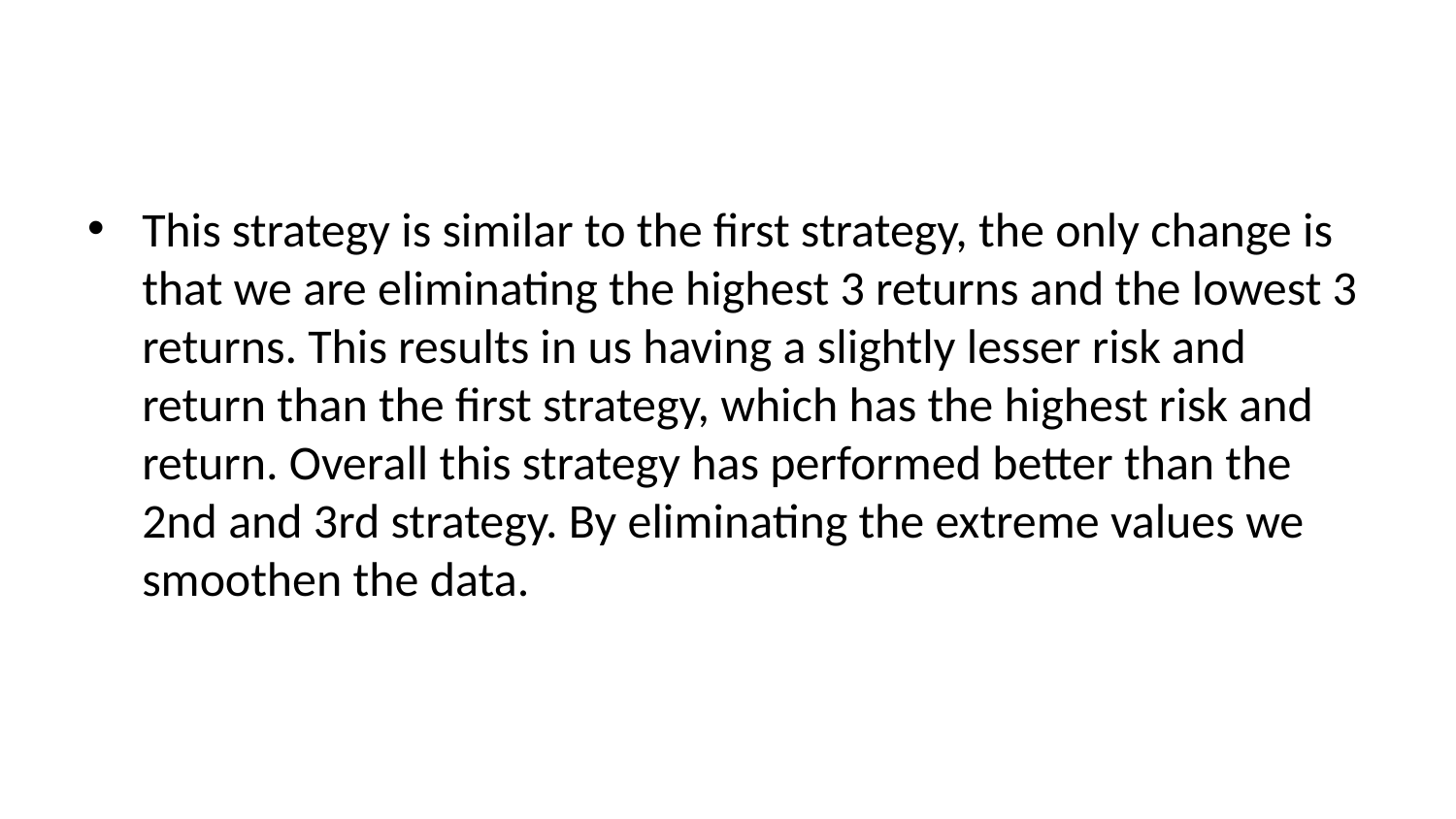

This strategy is similar to the first strategy, the only change is that we are eliminating the highest 3 returns and the lowest 3 returns. This results in us having a slightly lesser risk and return than the first strategy, which has the highest risk and return. Overall this strategy has performed better than the 2nd and 3rd strategy. By eliminating the extreme values we smoothen the data.